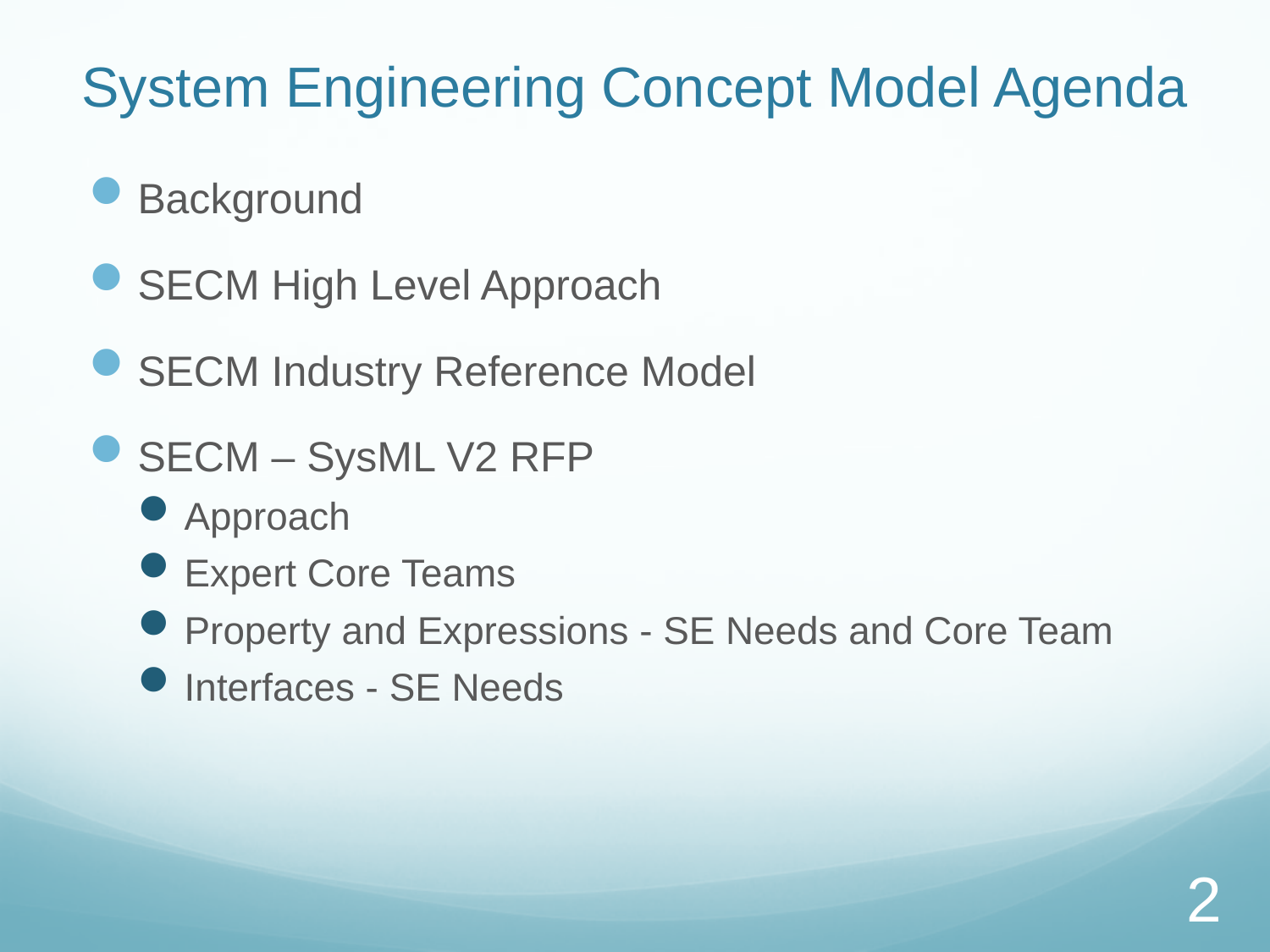

# System Engineering Concept Model Agenda
Background
SECM High Level Approach
SECM Industry Reference Model
SECM – SysML V2 RFP
Approach
Expert Core Teams
Property and Expressions - SE Needs and Core Team
Interfaces - SE Needs

2